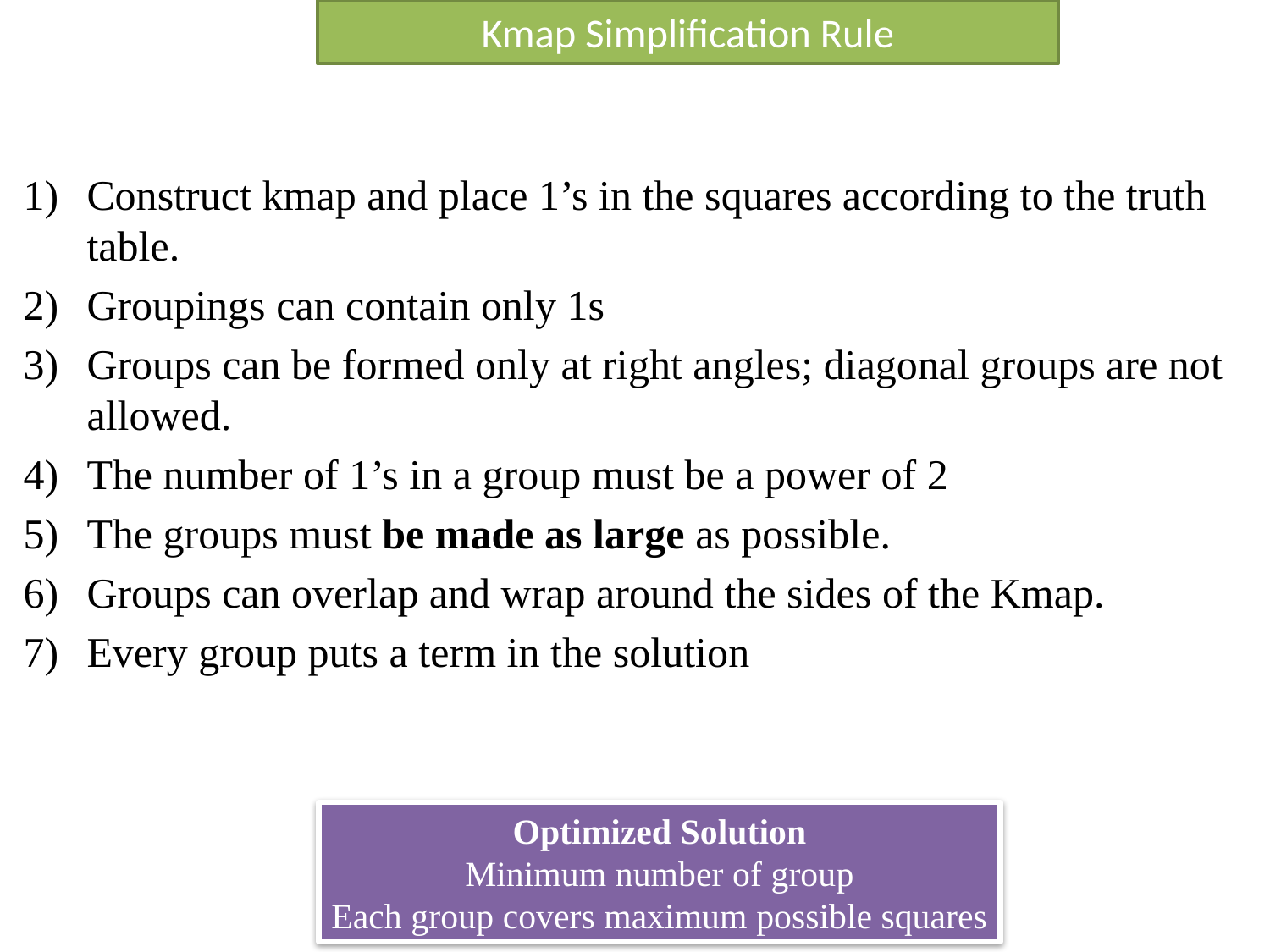

# Kmap Simplification Rule
Construct kmap and place 1’s in the squares according to the truth table.
Groupings can contain only 1s
Groups can be formed only at right angles; diagonal groups are not allowed.
The number of 1’s in a group must be a power of 2
The groups must be made as large as possible.
Groups can overlap and wrap around the sides of the Kmap.
Every group puts a term in the solution
Optimized Solution
Minimum number of group
Each group covers maximum possible squares